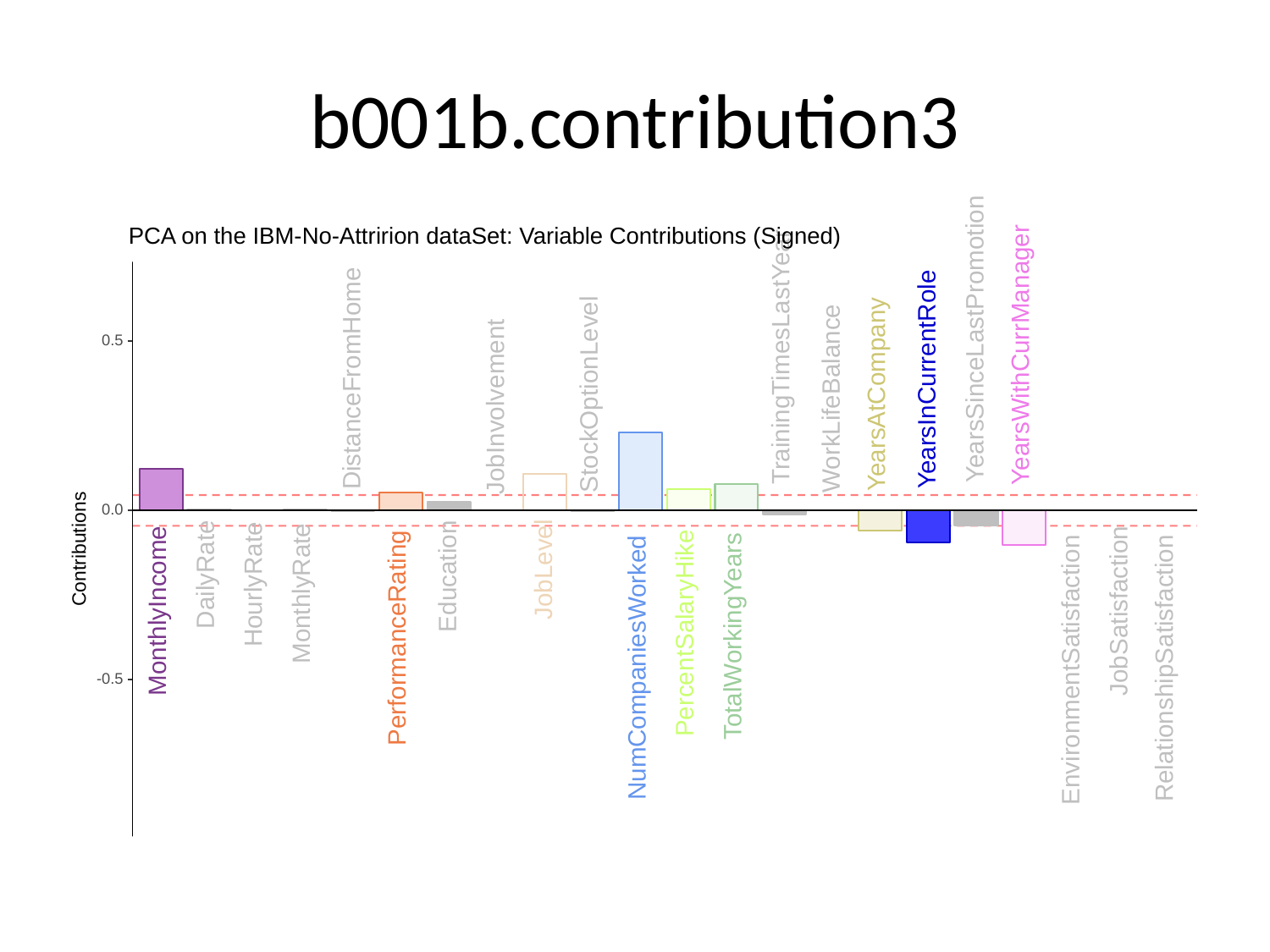

# b001b.contribution3

PCA on the IBM-No-Attririon dataSet: Variable Contributions (Signed)

YearsSinceLastPromotion
0.5

YearsWithCurrManager
TrainingTimesLastYear
DistanceFromHome
YearsInCurrentRole
YearsAtCompany
StockOptionLevel
WorkLifeBalance
JobInvolvement

0.0

Contributions
JobLevel
DailyRate
Education
HourlyRate
MonthlyRate
MonthlyIncome
JobSatisfaction
PercentSalaryHike
TotalWorkingYears
PerformanceRating
NumCompaniesWorked
RelationshipSatisfaction
EnvironmentSatisfaction
-0.5